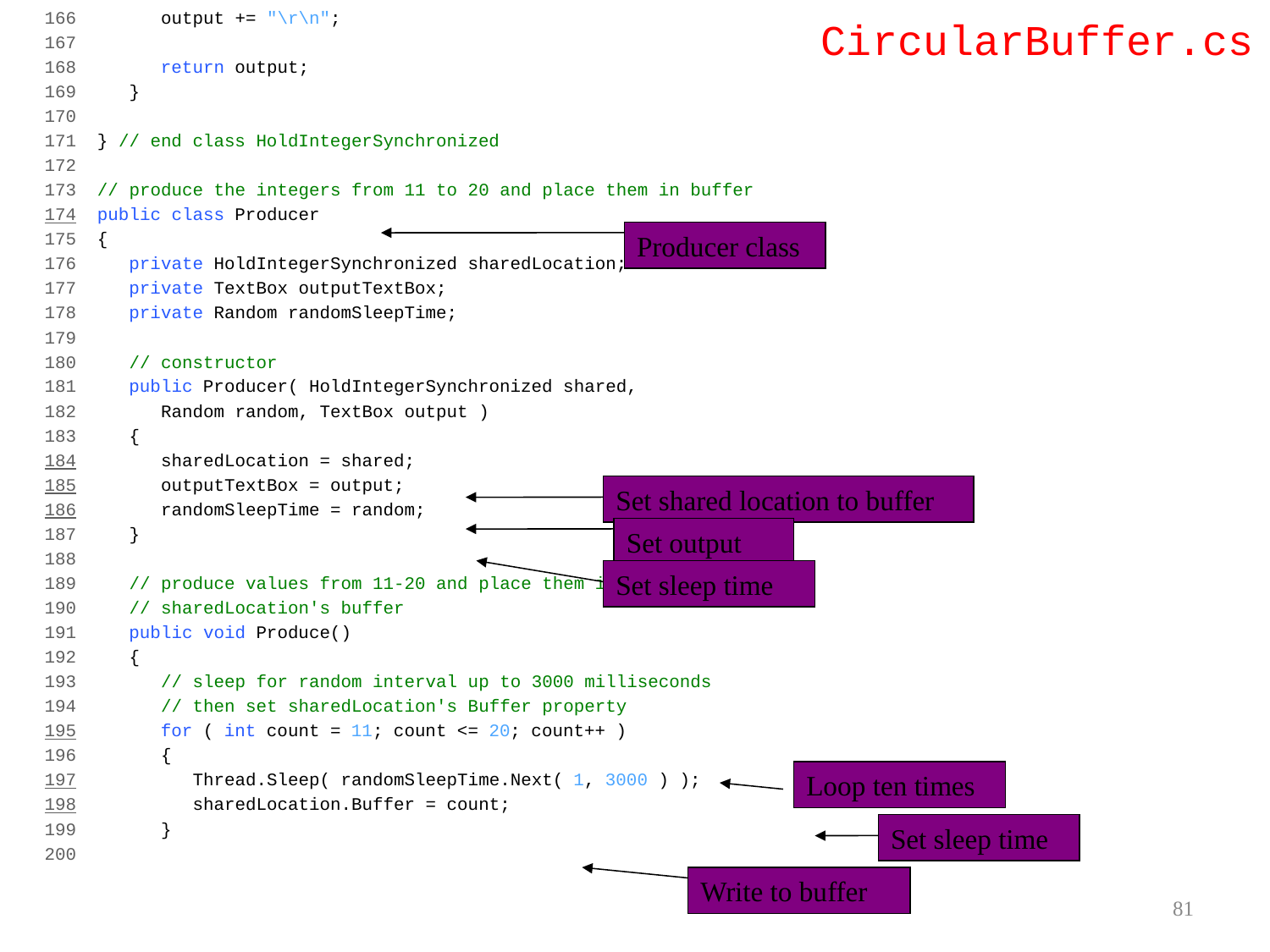

166        output += "\r\n";
167
168        return output;
169     }
170
171  } // end class HoldIntegerSynchronized
172
173  // produce the integers from 11 to 20 and place them in buffer
174  public class Producer
175  {
176     private HoldIntegerSynchronized sharedLocation;
177     private TextBox outputTextBox;
178     private Random randomSleepTime;
179
180     // constructor
181     public Producer( HoldIntegerSynchronized shared,
182        Random random, TextBox output )
183     {
184        sharedLocation = shared;
185        outputTextBox = output;
186        randomSleepTime = random;
187     }
188
189     // produce values from 11-20 and place them in
190     // sharedLocation's buffer
191     public void Produce()
192     {
193        // sleep for random interval up to 3000 milliseconds
194        // then set sharedLocation's Buffer property
195        for ( int count = 11; count <= 20; count++ )
196        {
197           Thread.Sleep( randomSleepTime.Next( 1, 3000 ) );
198           sharedLocation.Buffer = count;
199        }
200
CircularBuffer.cs
Producer class

Set shared location to buffer

Set output

Set sleep time
Loop ten times

Set sleep time

Write to buffer
81